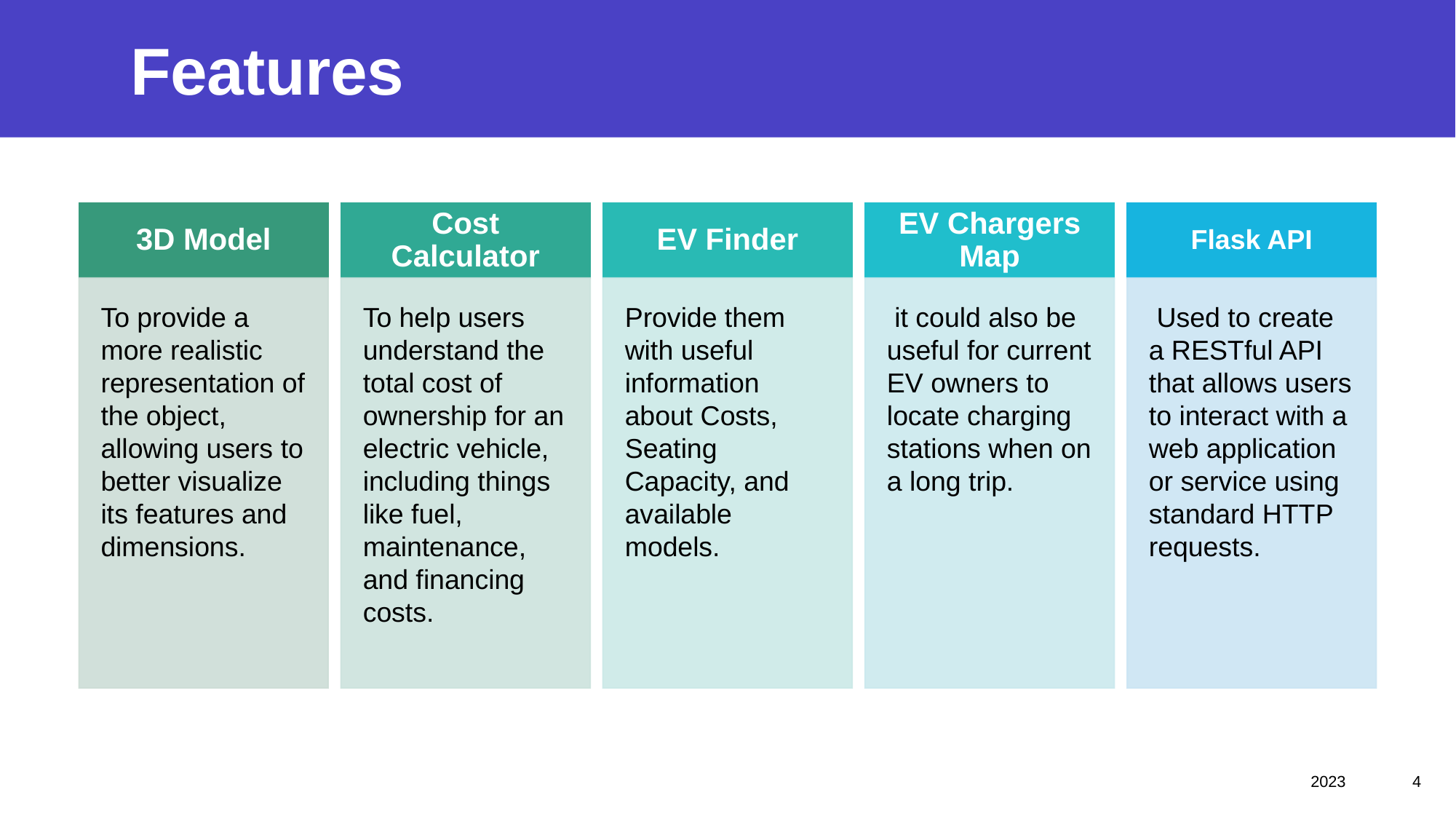

# Features
3D Model
To provide a more realistic representation of the object, allowing users to better visualize its features and dimensions.
Cost Calculator
To help users understand the total cost of ownership for an electric vehicle, including things like fuel, maintenance, and financing costs.
EV Finder
Provide them with useful information about Costs, Seating Capacity, and available models.
EV Chargers Map
 it could also be useful for current EV owners to locate charging stations when on a long trip.
Flask API
 Used to create a RESTful API that allows users to interact with a web application or service using standard HTTP requests.
2023
4